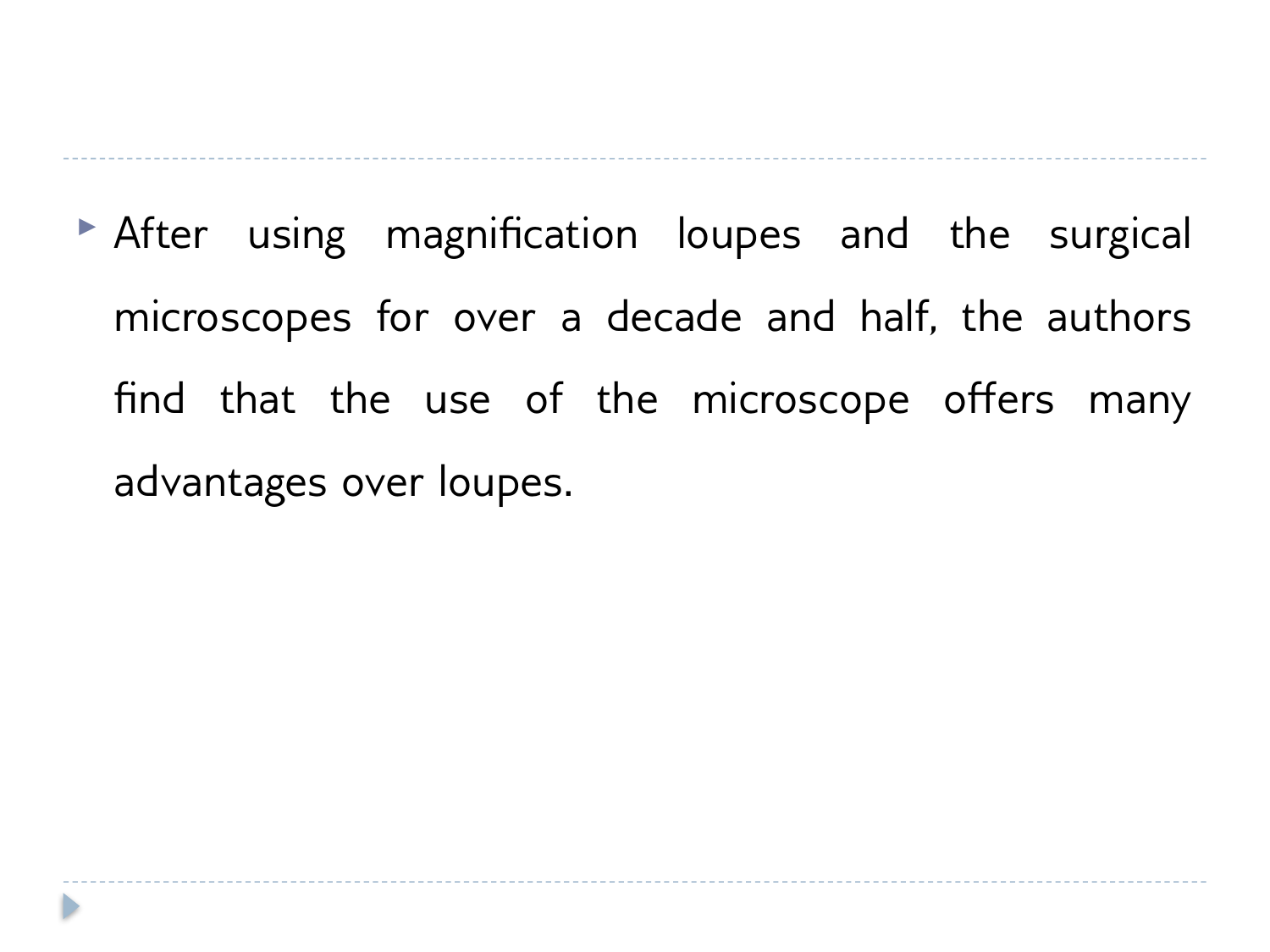

#
After using magnification loupes and the surgical microscopes for over a decade and half, the authors find that the use of the microscope offers many advantages over loupes.